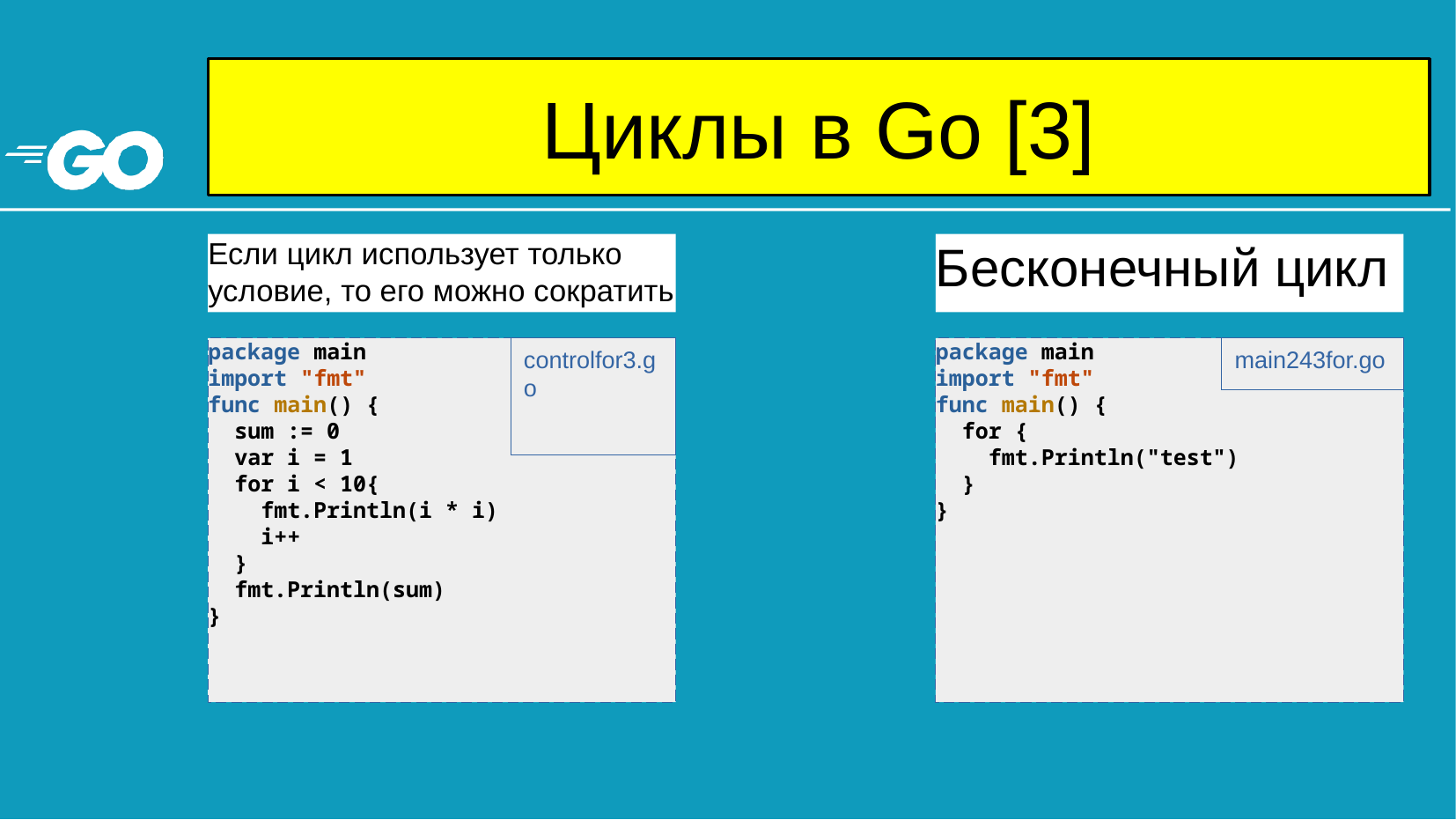

Циклы в Go [3]
# Если цикл использует только условие, то его можно сократить
Бесконечный цикл
package main
import "fmt"
func main() {
  sum := 0
  var i = 1
  for i < 10{
    fmt.Println(i * i)
    i++
  }
  fmt.Println(sum)
}

controlfor3.go
package main
import "fmt"
func main() {
  for {
    fmt.Println("test")
  }
}

main243for.go